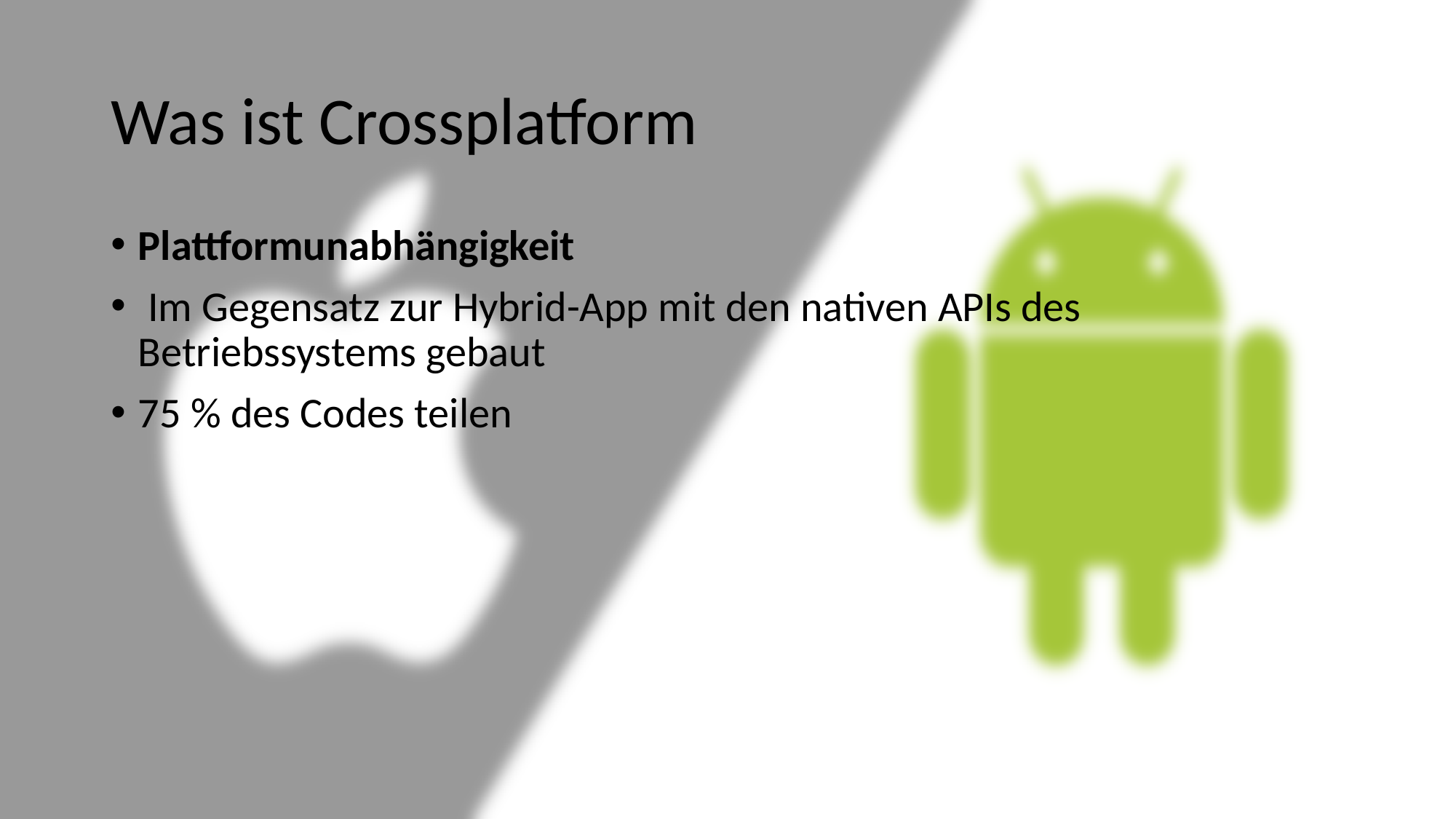

# Was ist Crossplatform
Plattformunabhängigkeit
 Im Gegensatz zur Hybrid-App mit den nativen APIs des Betriebssystems gebaut
75 % des Codes teilen